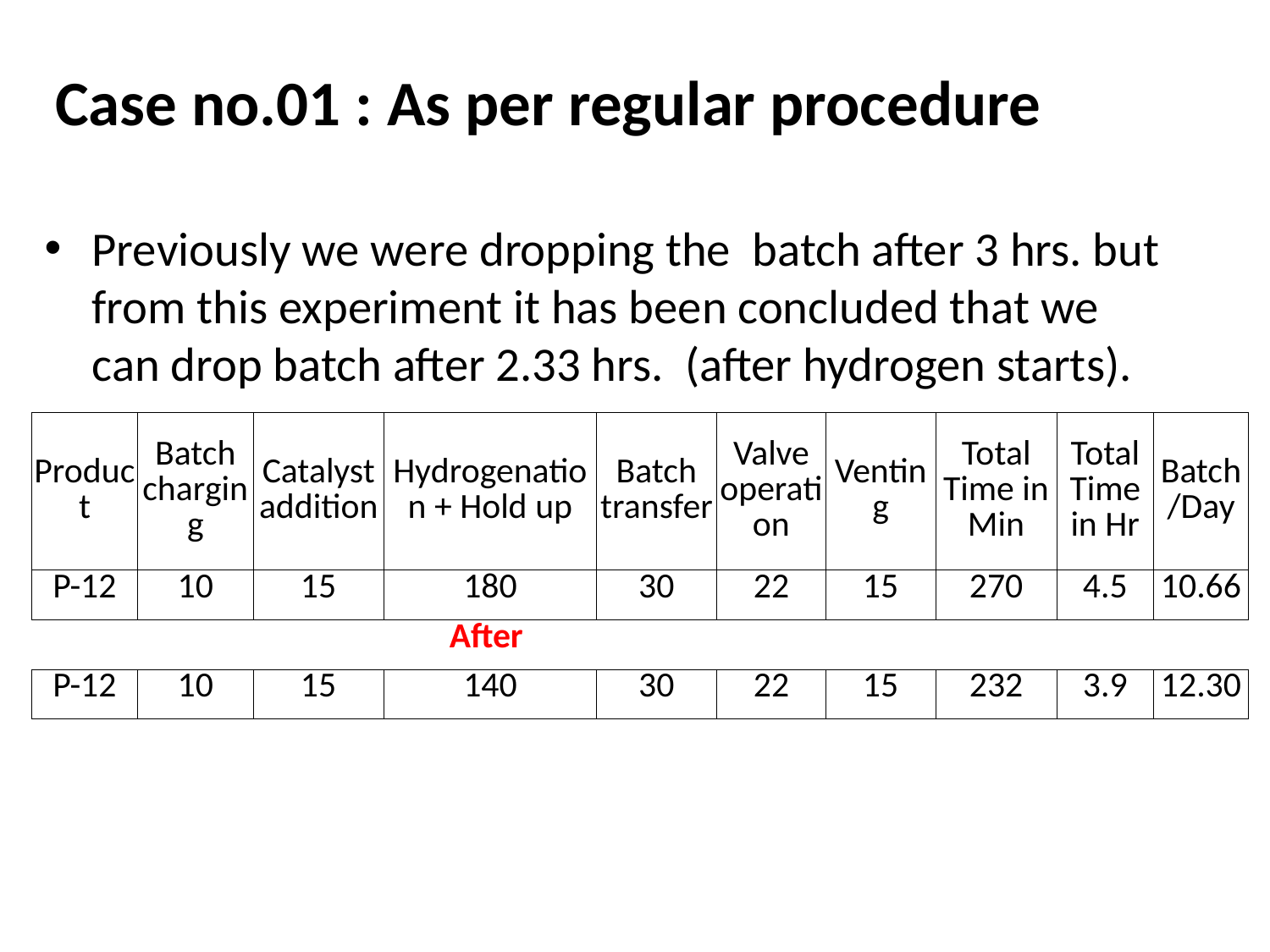

# Case no.01 : As per regular procedure
Previously we were dropping the  batch after 3 hrs. but from this experiment it has been concluded that we can drop batch after 2.33 hrs.  (after hydrogen starts).
| Product | Batch charging | Catalyst addition | Hydrogenation + Hold up | Batch transfer | Valve operation | Venting | Total Time in Min | Total Time in Hr | Batch/Day |
| --- | --- | --- | --- | --- | --- | --- | --- | --- | --- |
| P-12 | 10 | 15 | 180 | 30 | 22 | 15 | 270 | 4.5 | 10.66 |
|  |  |  | After |  |  |  |  |  |  |
| P-12 | 10 | 15 | 140 | 30 | 22 | 15 | 232 | 3.9 | 12.30 |